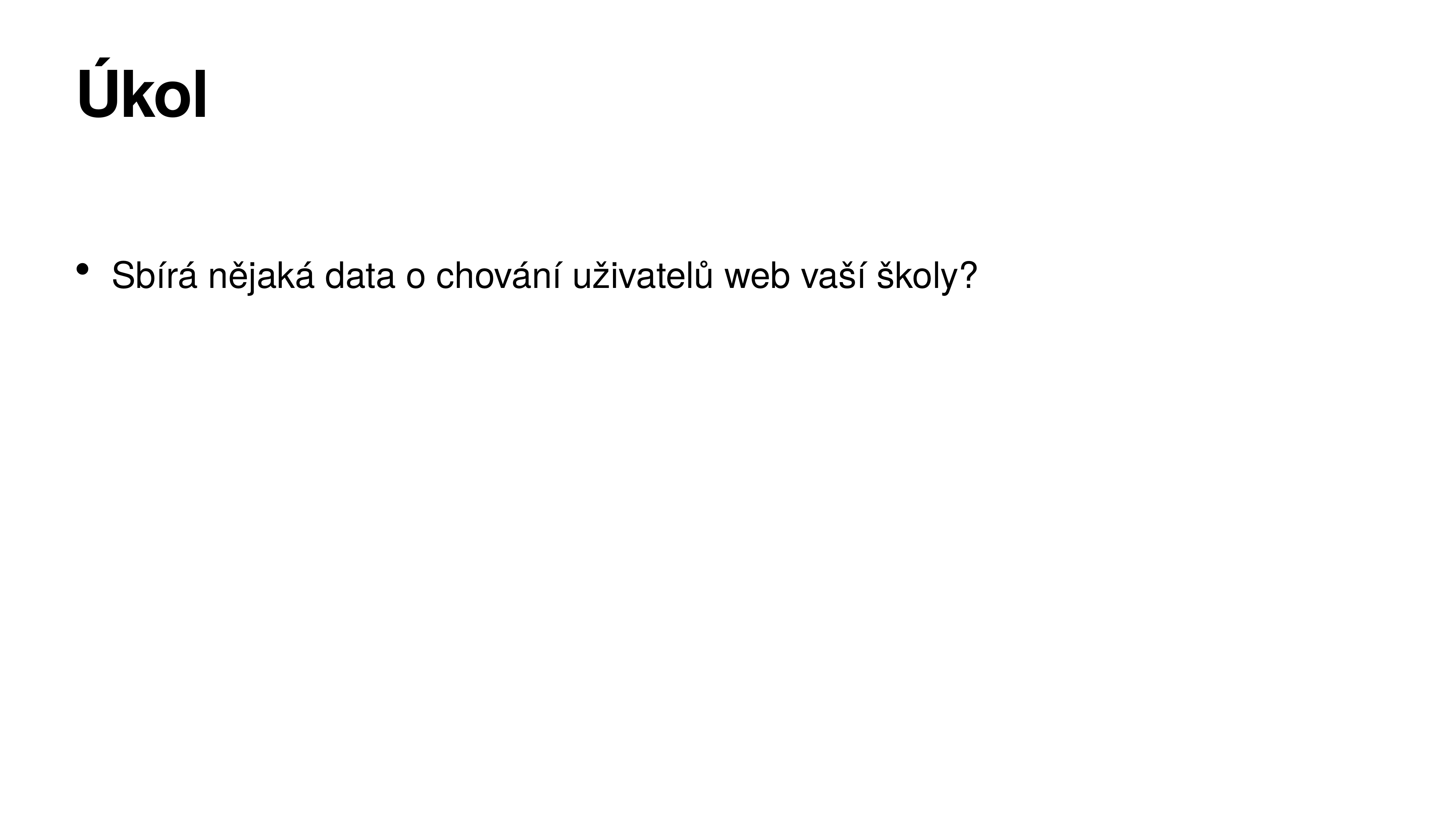

# Úkol

Sbírá nějaká data o chování uživatelů web vaší školy?